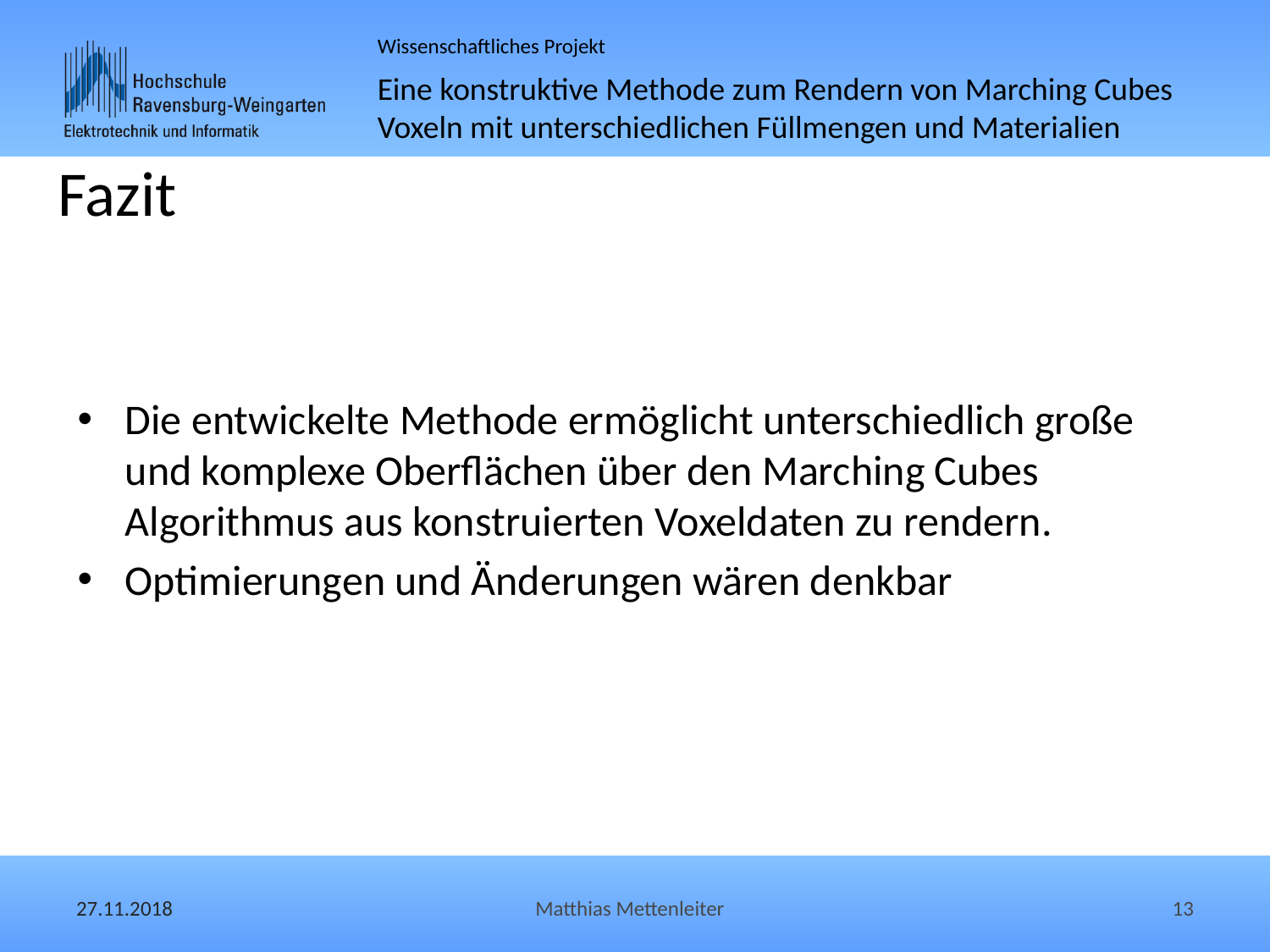

# Fazit
Die entwickelte Methode ermöglicht unterschiedlich große und komplexe Oberflächen über den Marching Cubes Algorithmus aus konstruierten Voxeldaten zu rendern.
Optimierungen und Änderungen wären denkbar
27.11.2018
Matthias Mettenleiter
13